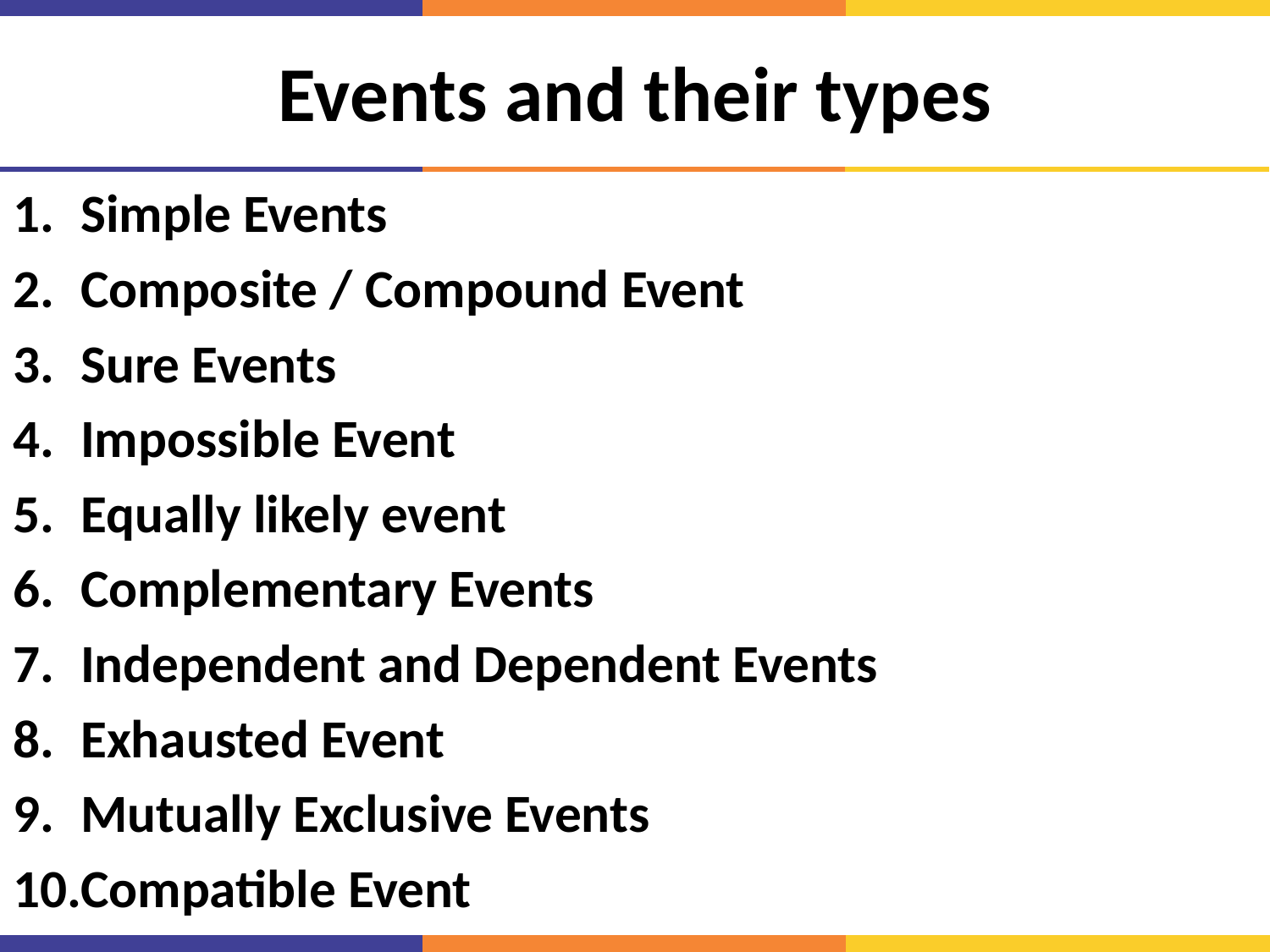

# Events and their types
Simple Events
Composite / Compound Event
Sure Events
Impossible Event
Equally likely event
Complementary Events
Independent and Dependent Events
Exhausted Event
Mutually Exclusive Events
Compatible Event